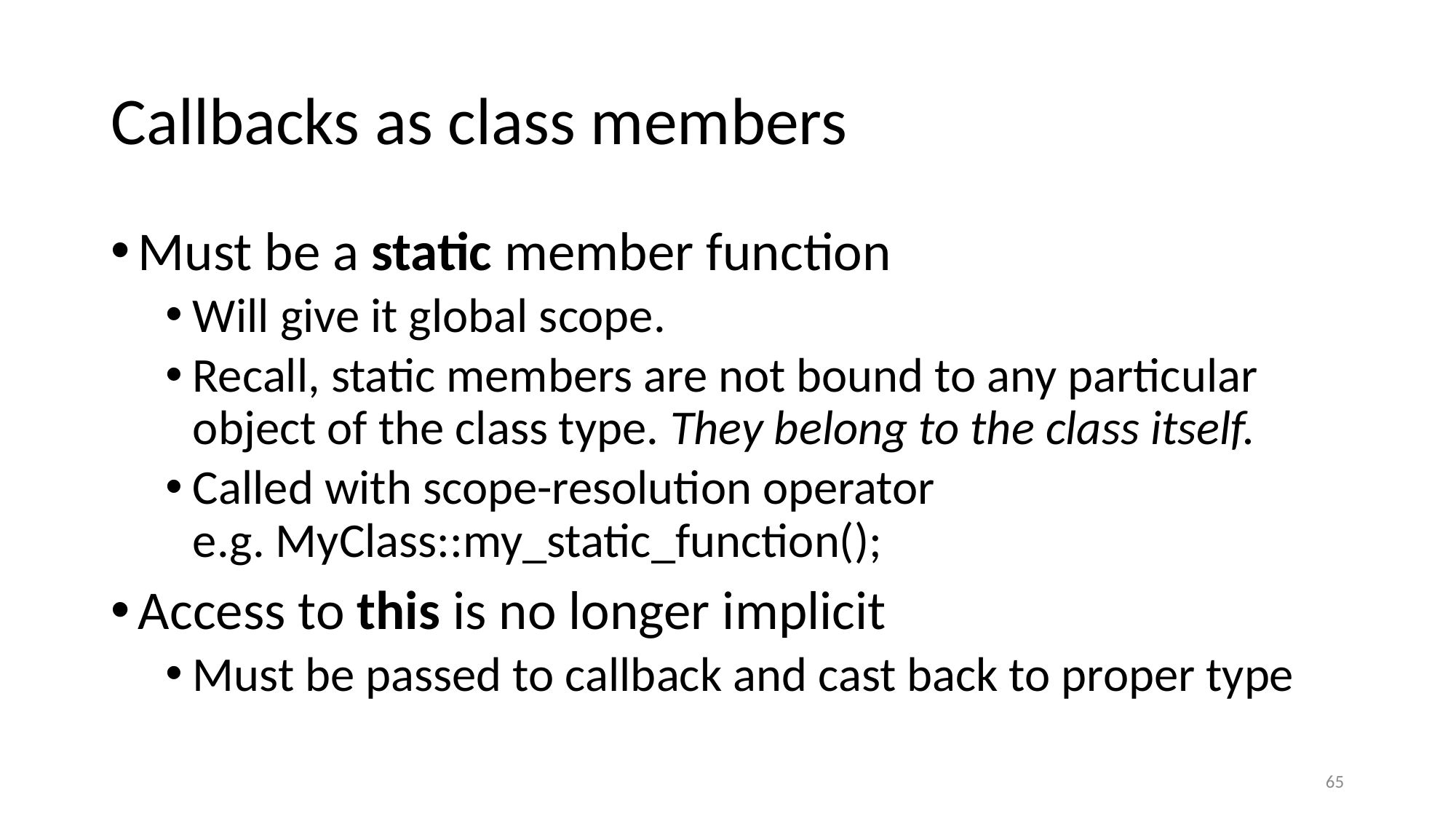

# Callbacks as class members
Must be a static member function
Will give it global scope.
Recall, static members are not bound to any particular object of the class type. They belong to the class itself.
Called with scope-resolution operator
e.g. MyClass::my_static_function();
Access to this is no longer implicit
Must be passed to callback and cast back to proper type
65